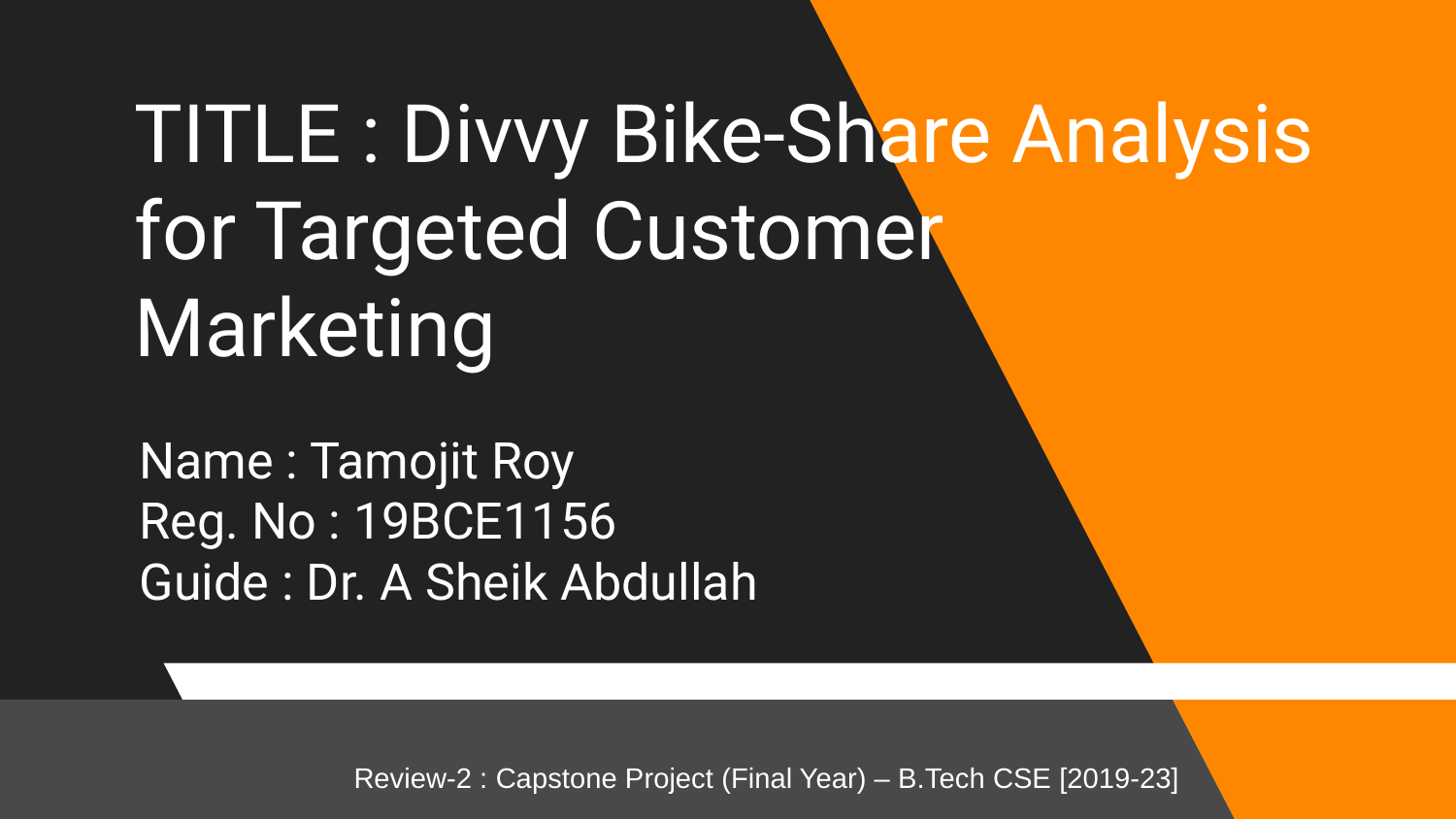

# TITLE : Divvy Bike-Share Analysis for Targeted Customer Marketing
Name : Tamojit Roy
Reg. No : 19BCE1156
Guide : Dr. A Sheik Abdullah
Review-2 : Capstone Project (Final Year) – B.Tech CSE [2019-23]